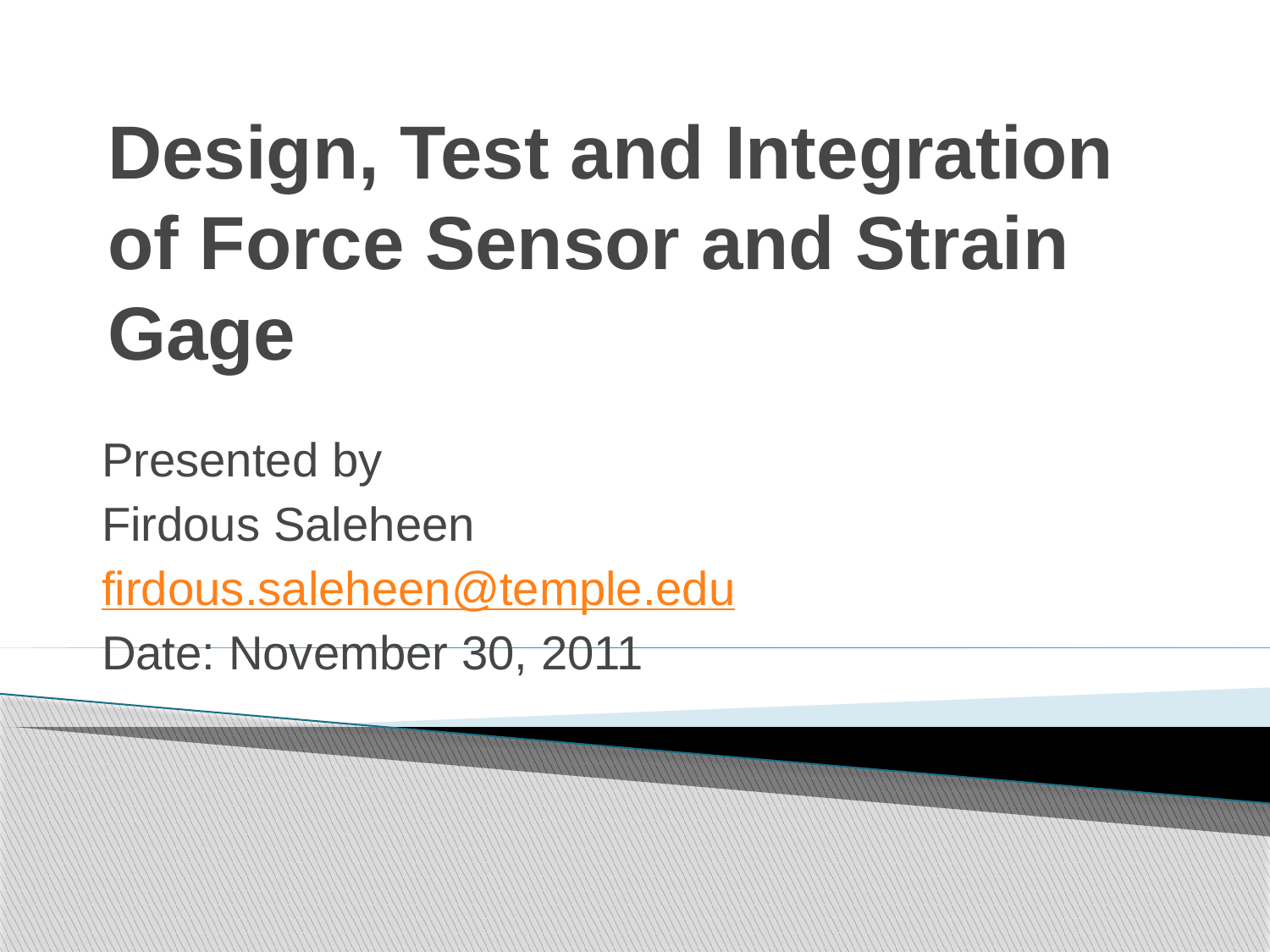

# Design, Test and Integration of Force Sensor and Strain Gage
Presented by
Firdous Saleheen
firdous.saleheen@temple.edu
Date: November 30, 2011